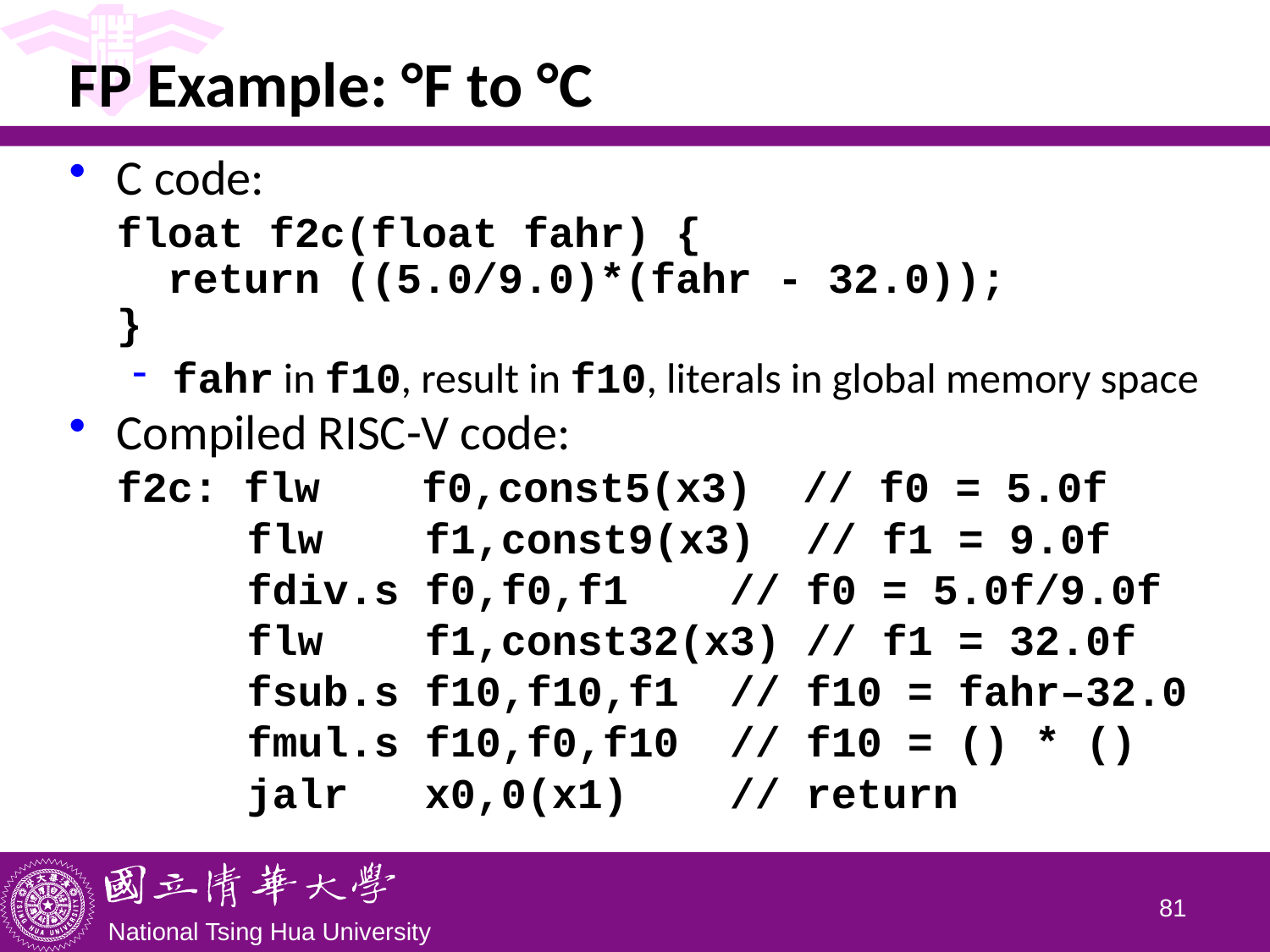

# FP Example: °F to °C
C code:
	float f2c(float fahr) {
  return ((5.0/9.0)*(fahr - 32.0));
}
fahr in f10, result in f10, literals in global memory space
Compiled RISC-V code:
	f2c: flw    f0,const5(x3)  // f0 = 5.0f
       flw    f1,const9(x3)  // f1 = 9.0f
       fdiv.s f0,f0,f1    // f0 = 5.0f/9.0f
       flw    f1,const32(x3) // f1 = 32.0f
       fsub.s f10,f10,f1  // f10 = fahr–32.0
       fmul.s f10,f0,f10  // f10 = () * ()
       jalr   x0,0(x1)    // return
81